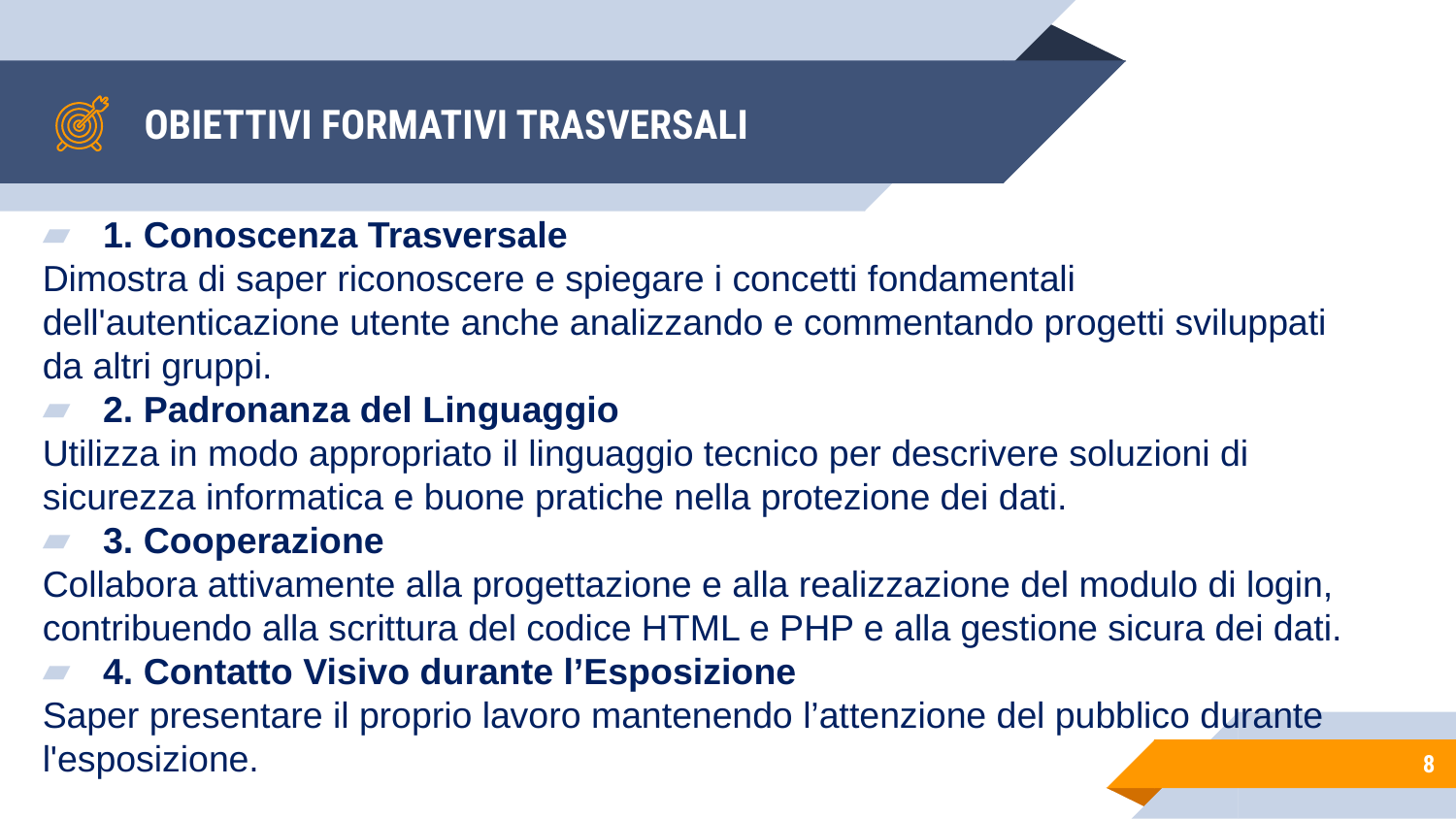

# OBIETTIVI FORMATIVI TRASVERSALI

1. Conoscenza Trasversale
Dimostra di saper riconoscere e spiegare i concetti fondamentali dell'autenticazione utente anche analizzando e commentando progetti sviluppati da altri gruppi.
2. Padronanza del Linguaggio
Utilizza in modo appropriato il linguaggio tecnico per descrivere soluzioni di sicurezza informatica e buone pratiche nella protezione dei dati.
3. Cooperazione
Collabora attivamente alla progettazione e alla realizzazione del modulo di login, contribuendo alla scrittura del codice HTML e PHP e alla gestione sicura dei dati.
4. Contatto Visivo durante l’Esposizione
Saper presentare il proprio lavoro mantenendo l’attenzione del pubblico durante l'esposizione.
8